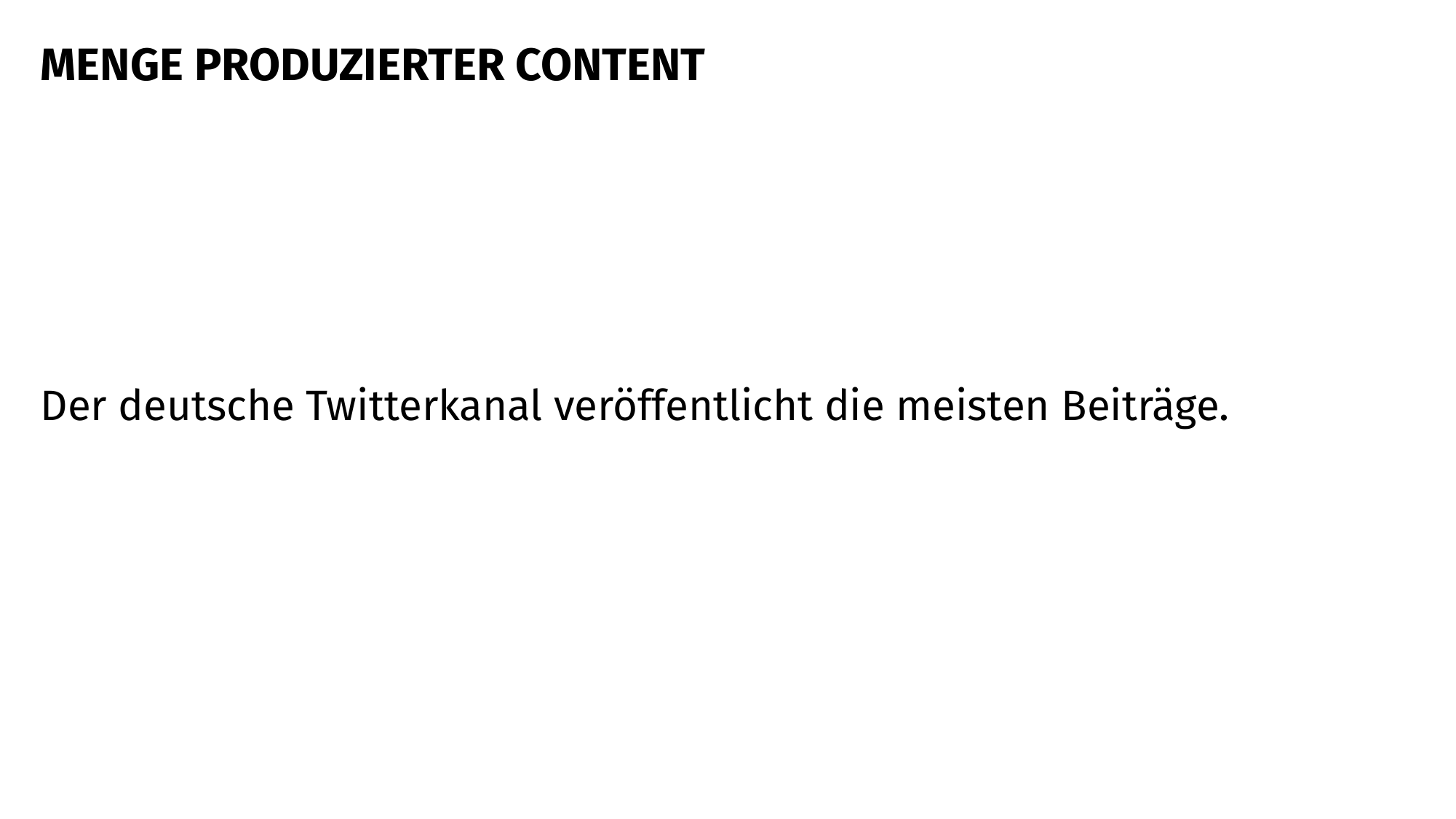

MENGE PRODUZIERTER CONTENT
Der deutsche Twitterkanal veröffentlicht die meisten Beiträge.